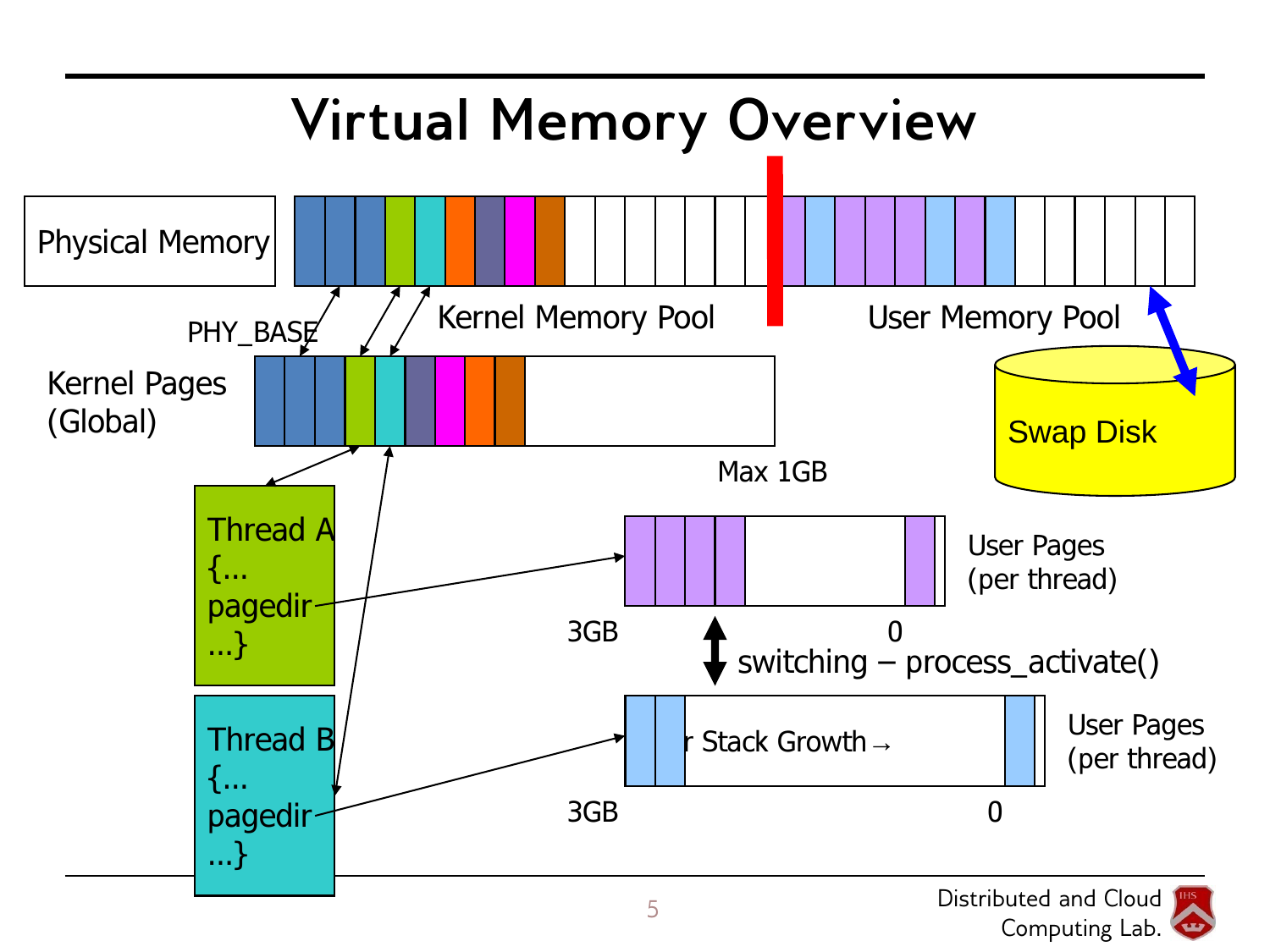

# Virtual Memory Overview

Physical Memory

Kernel Memory Pool
User Memory Pool
PHY_BASE
Swap Disk
Kernel Pages
(Global)

Max 1GB
Thread A
{…
pagedir
…}

User Pages
(per thread)

3GB

0
switching – process_activate()
Thread B
{…
pagedir
…}
User Stack Growth→

User Pages
(per thread)

3GB
0
5